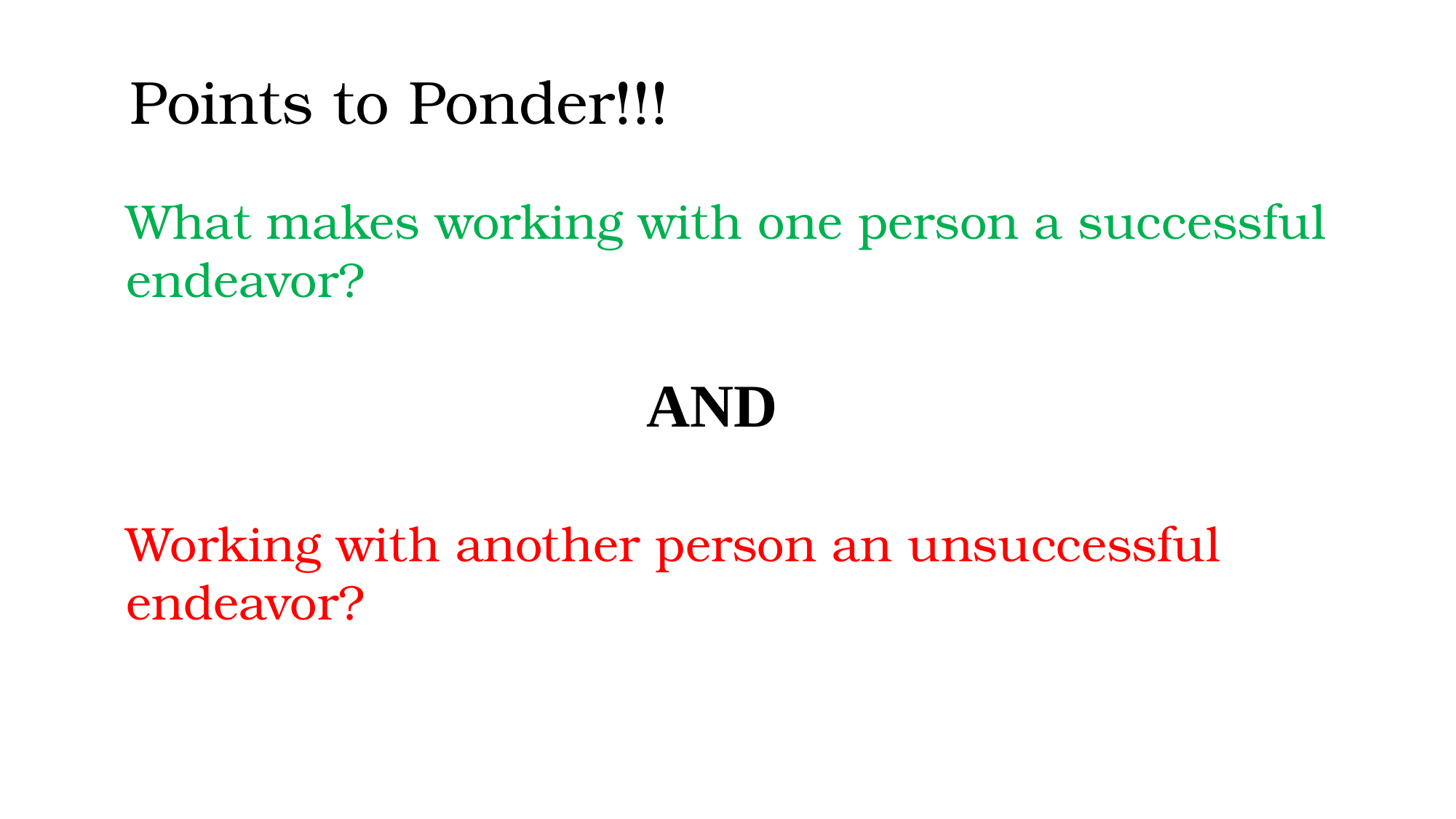

Points to Ponder!!!
What makes working with one person a successful endeavor?
AND
Working with another person an unsuccessful endeavor?